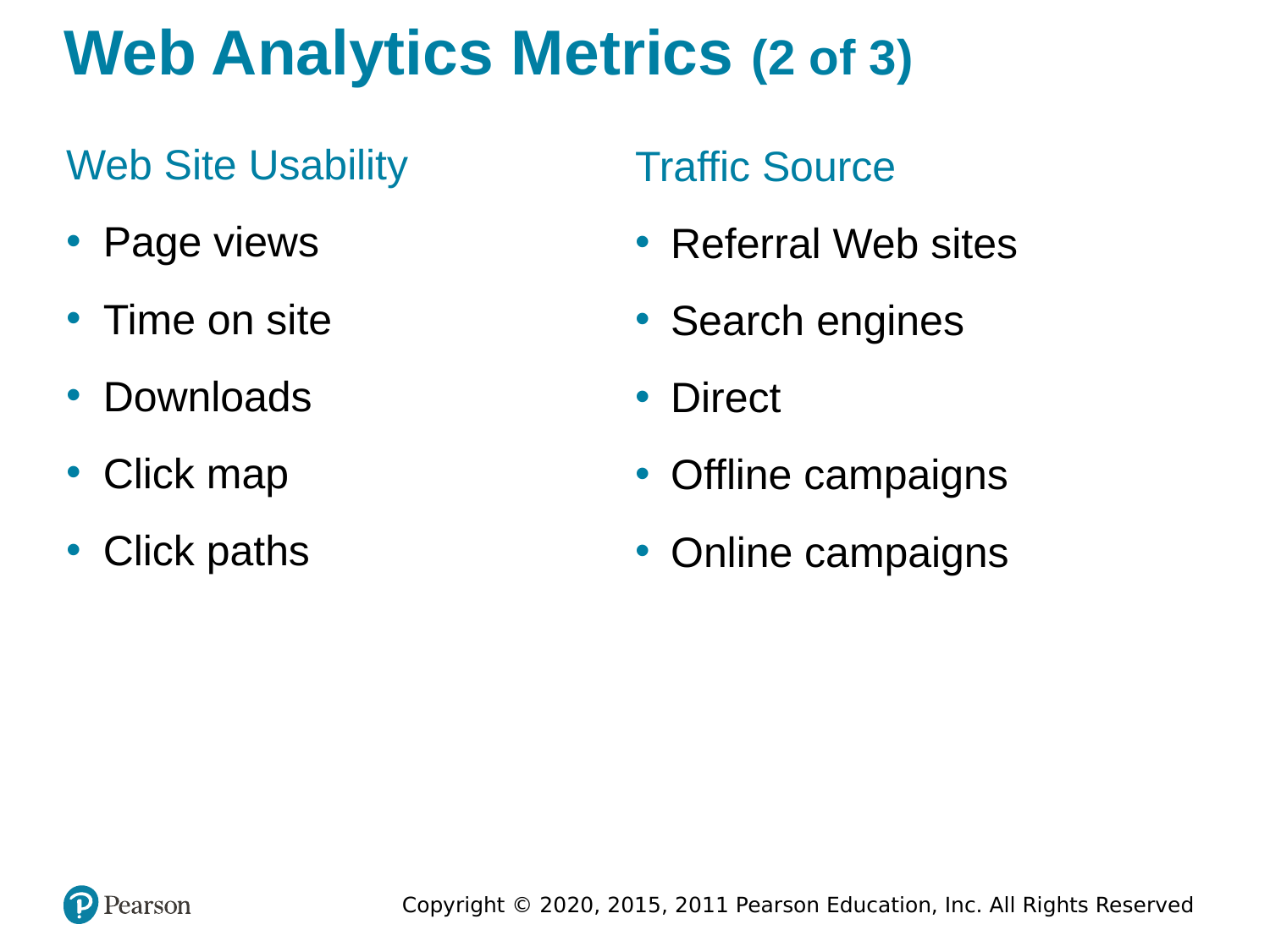

# Web Analytics Metrics (2 of 3)
Web Site Usability
Page views
Time on site
Downloads
Click map
Click paths
Traffic Source
Referral Web sites
Search engines
Direct
Offline campaigns
Online campaigns